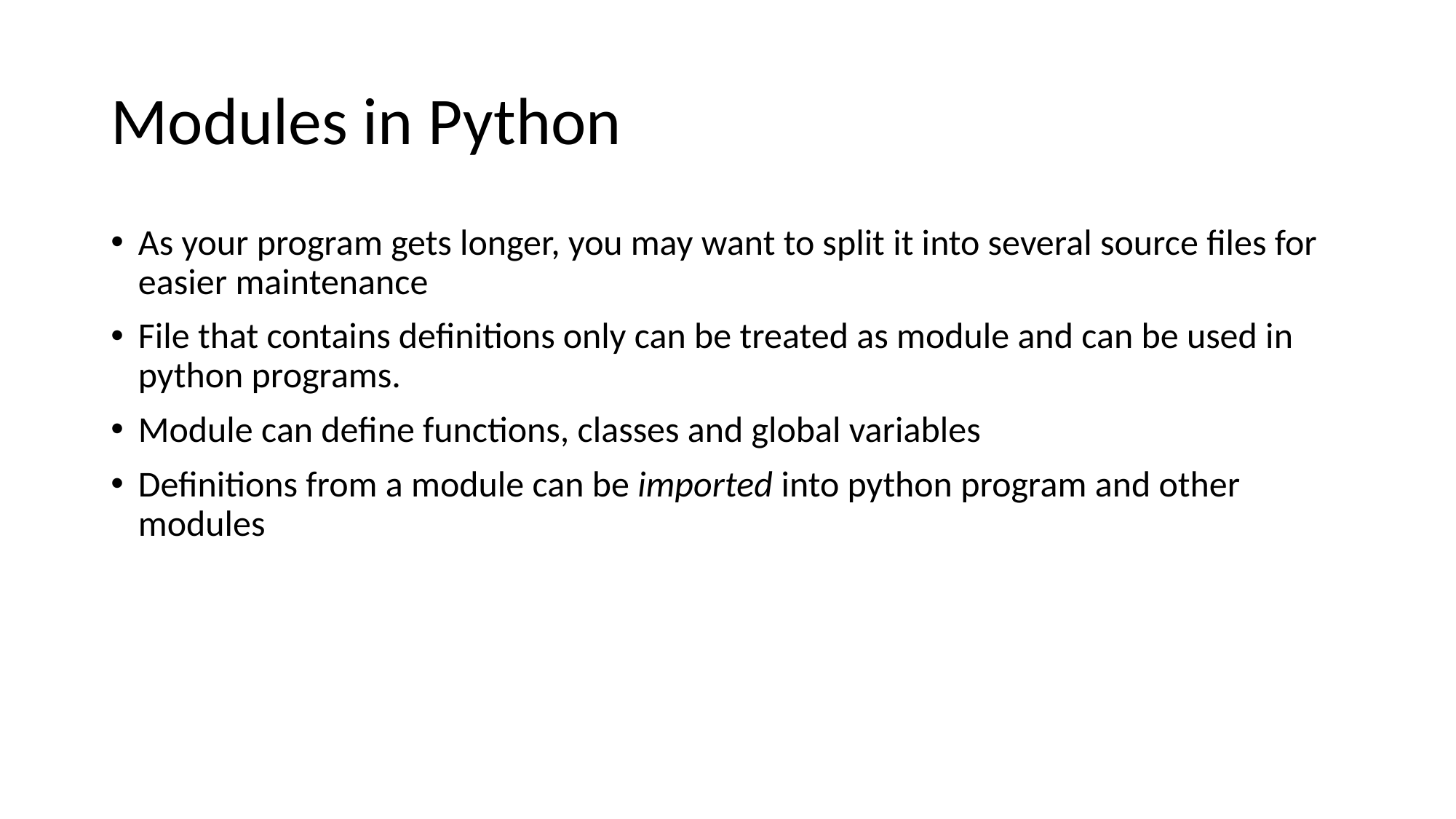

# Modules in Python
As your program gets longer, you may want to split it into several source files for easier maintenance
File that contains definitions only can be treated as module and can be used in python programs.
Module can define functions, classes and global variables
Definitions from a module can be imported into python program and other modules